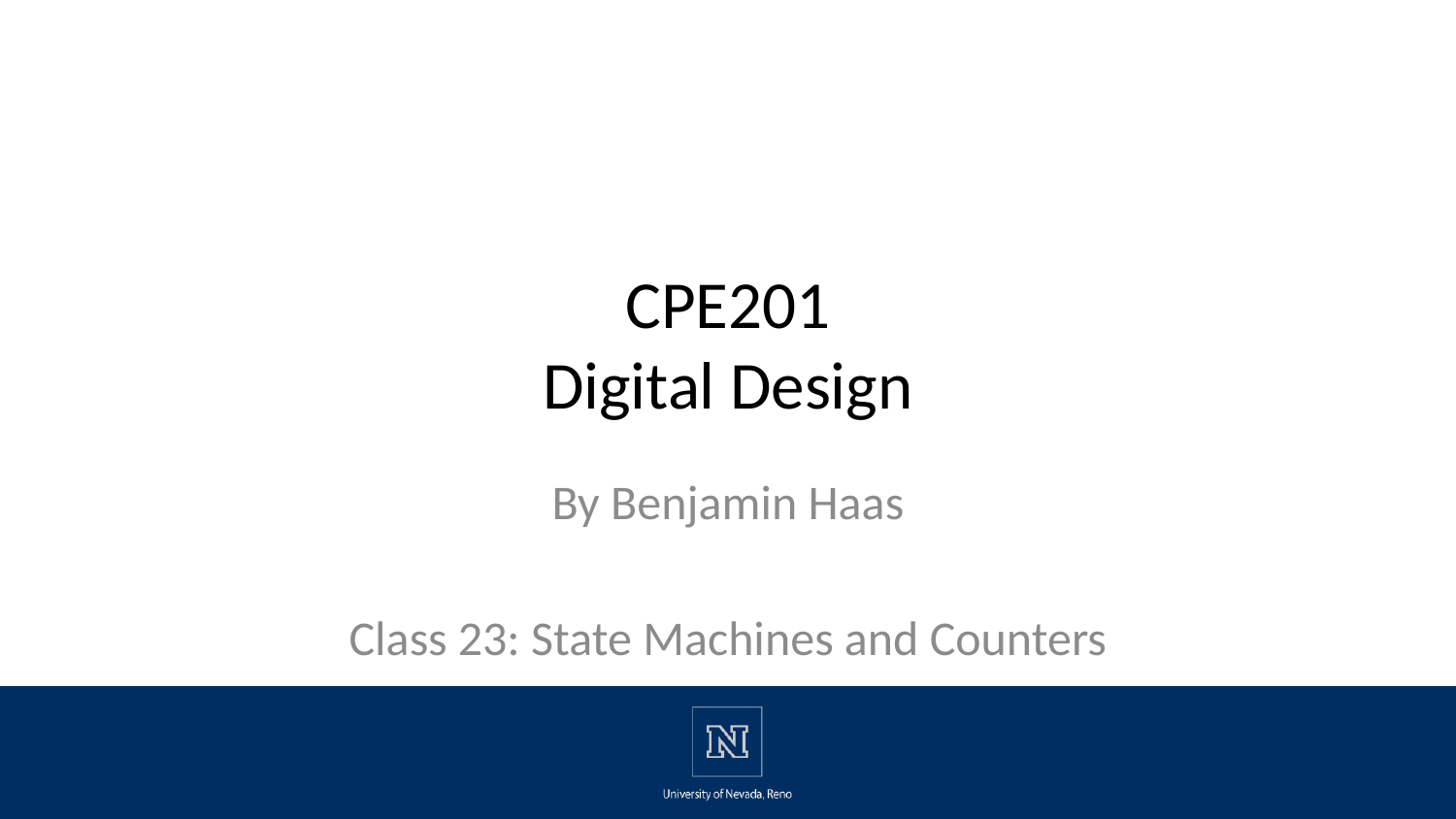

# CPE201 Digital Design
By Benjamin Haas

Class 23: State Machines and Counters